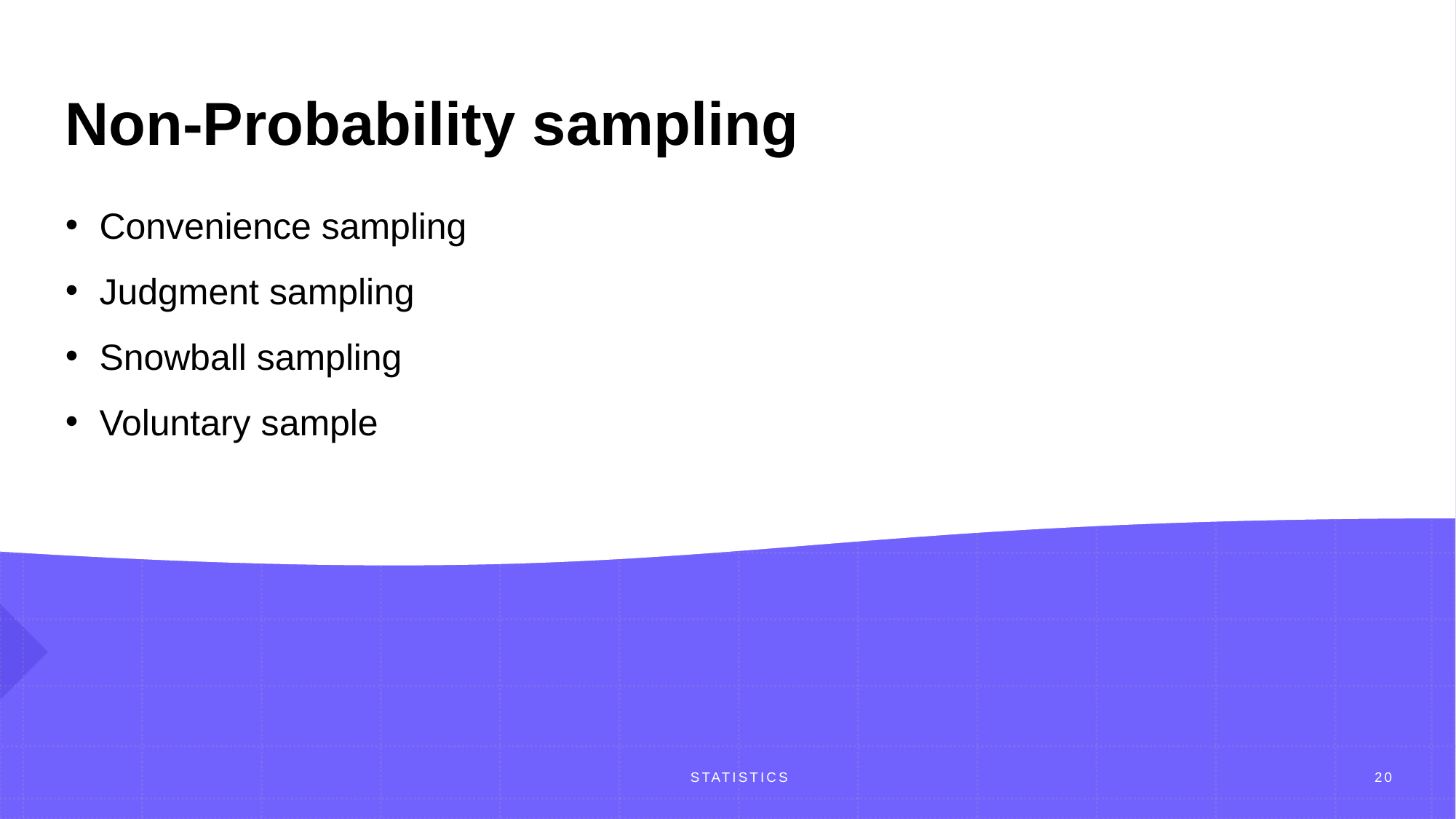

# Non-Probability sampling
Convenience sampling
Judgment sampling
Snowball sampling
Voluntary sample
STATISTICS
20